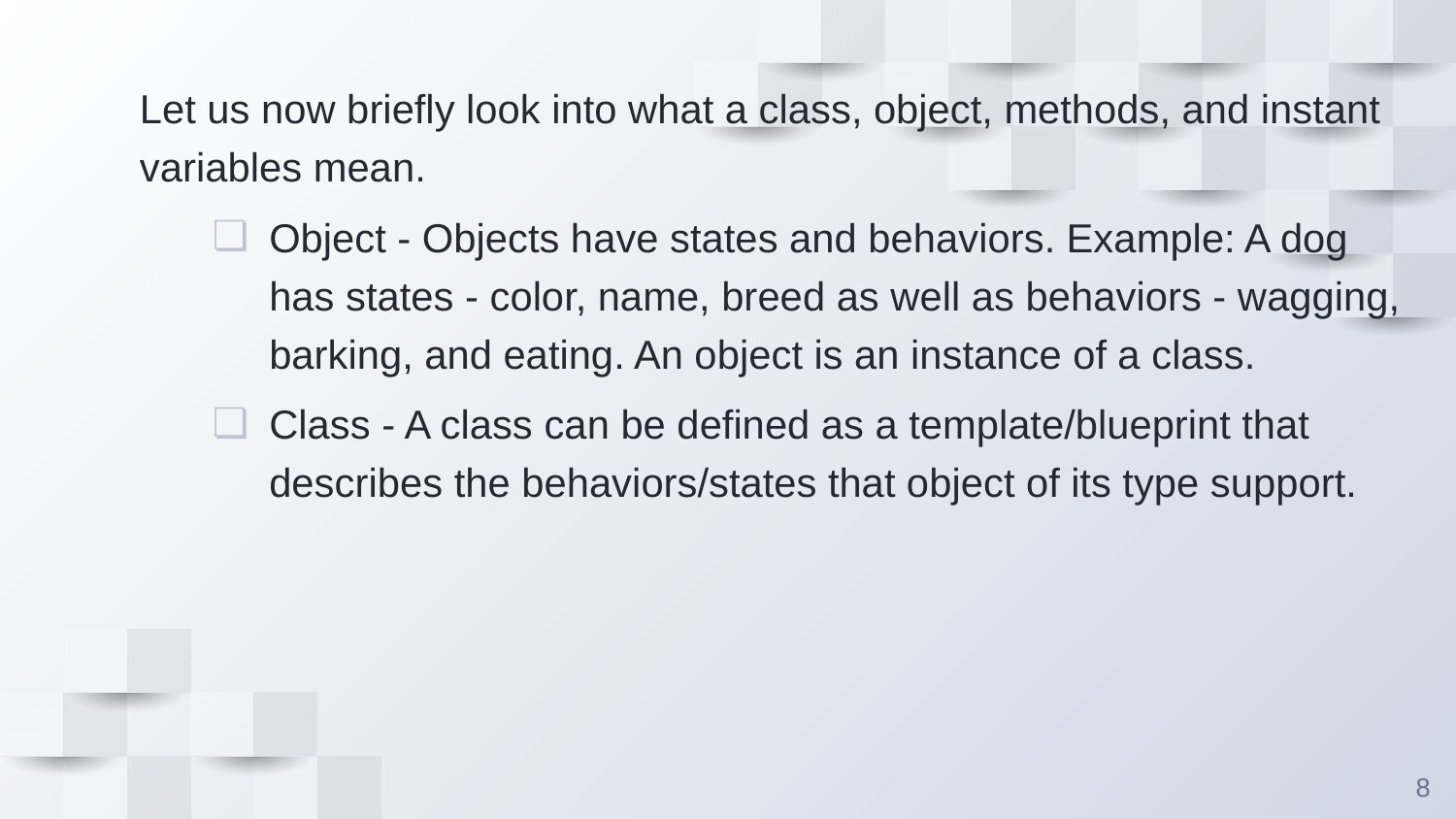

Let us now briefly look into what a class, object, methods, and instant variables mean.
Object - Objects have states and behaviors. Example: A dog has states - color, name, breed as well as behaviors - wagging, barking, and eating. An object is an instance of a class.
Class - A class can be defined as a template/blueprint that describes the behaviors/states that object of its type support.

8